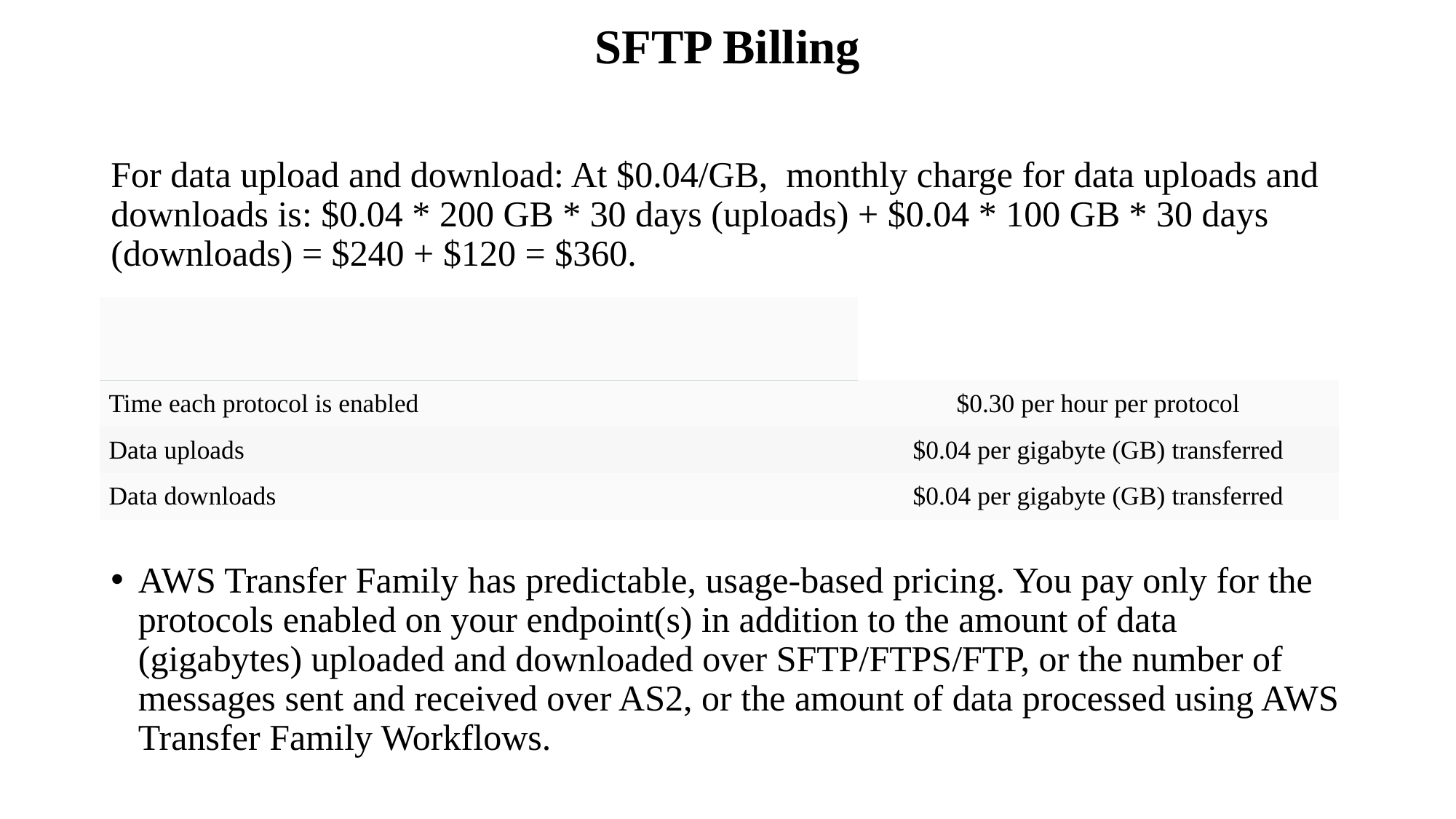

# SFTP Billing

For data upload and download: At $0.04/GB,  monthly charge for data uploads and downloads is: $0.04 * 200 GB * 30 days (uploads) + $0.04 * 100 GB * 30 days (downloads) = $240 + $120 = $360.

AWS Transfer Family has predictable, usage-based pricing. You pay only for the protocols enabled on your endpoint(s) in addition to the amount of data (gigabytes) uploaded and downloaded over SFTP/FTPS/FTP, or the number of messages sent and received over AS2, or the amount of data processed using AWS Transfer Family Workflows.

|  |  |
| --- | --- |
| Time each protocol is enabled | $0.30 per hour per protocol |
| Data uploads | $0.04 per gigabyte (GB) transferred |
| Data downloads | $0.04 per gigabyte (GB) transferred |